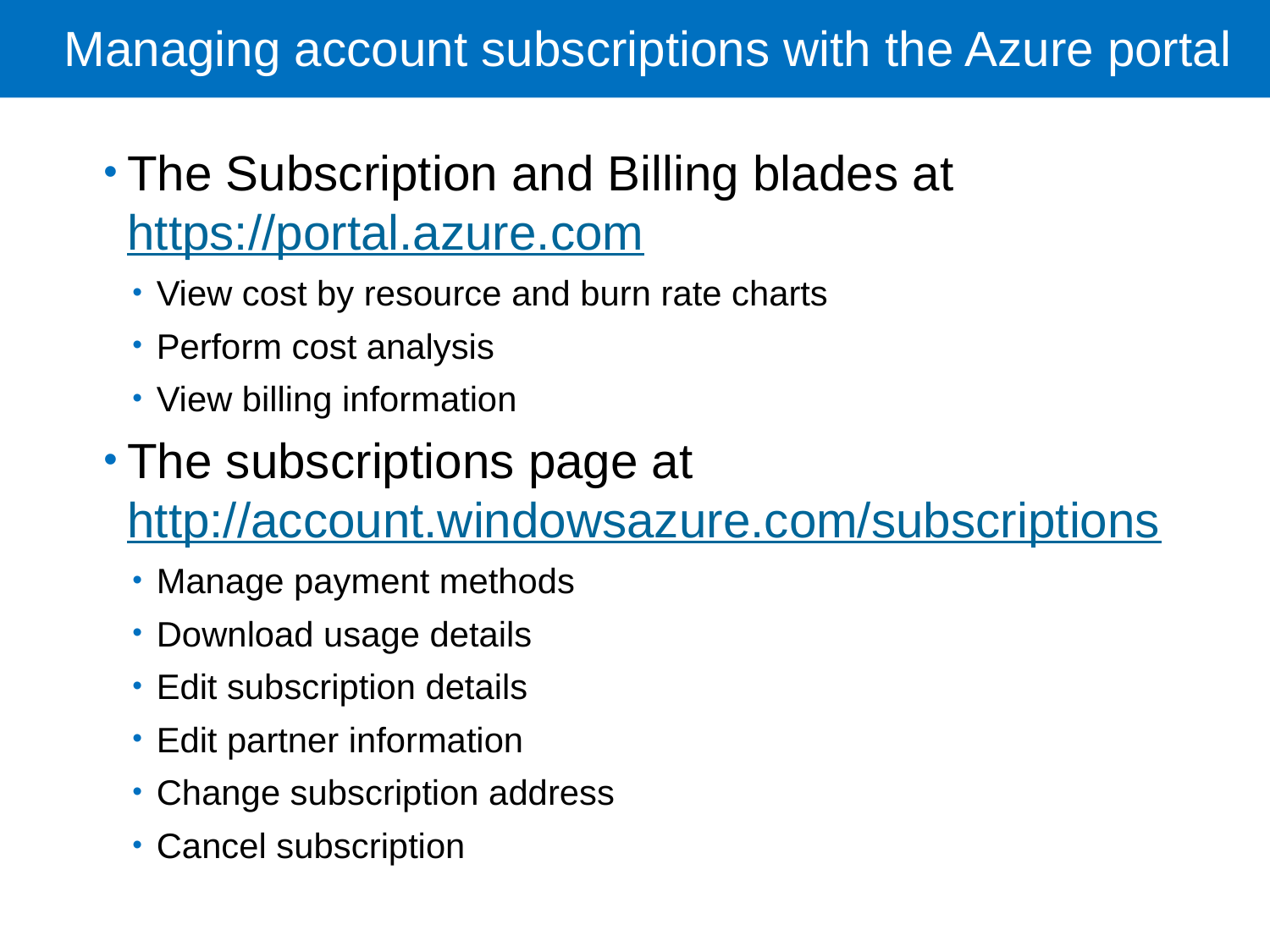

# Managing account subscriptions with the Azure portal
The Subscription and Billing blades at https://portal.azure.com
View cost by resource and burn rate charts
Perform cost analysis
View billing information
The subscriptions page at   http://account.windowsazure.com/subscriptions
Manage payment methods
Download usage details
Edit subscription details
Edit partner information
Change subscription address
Cancel subscription